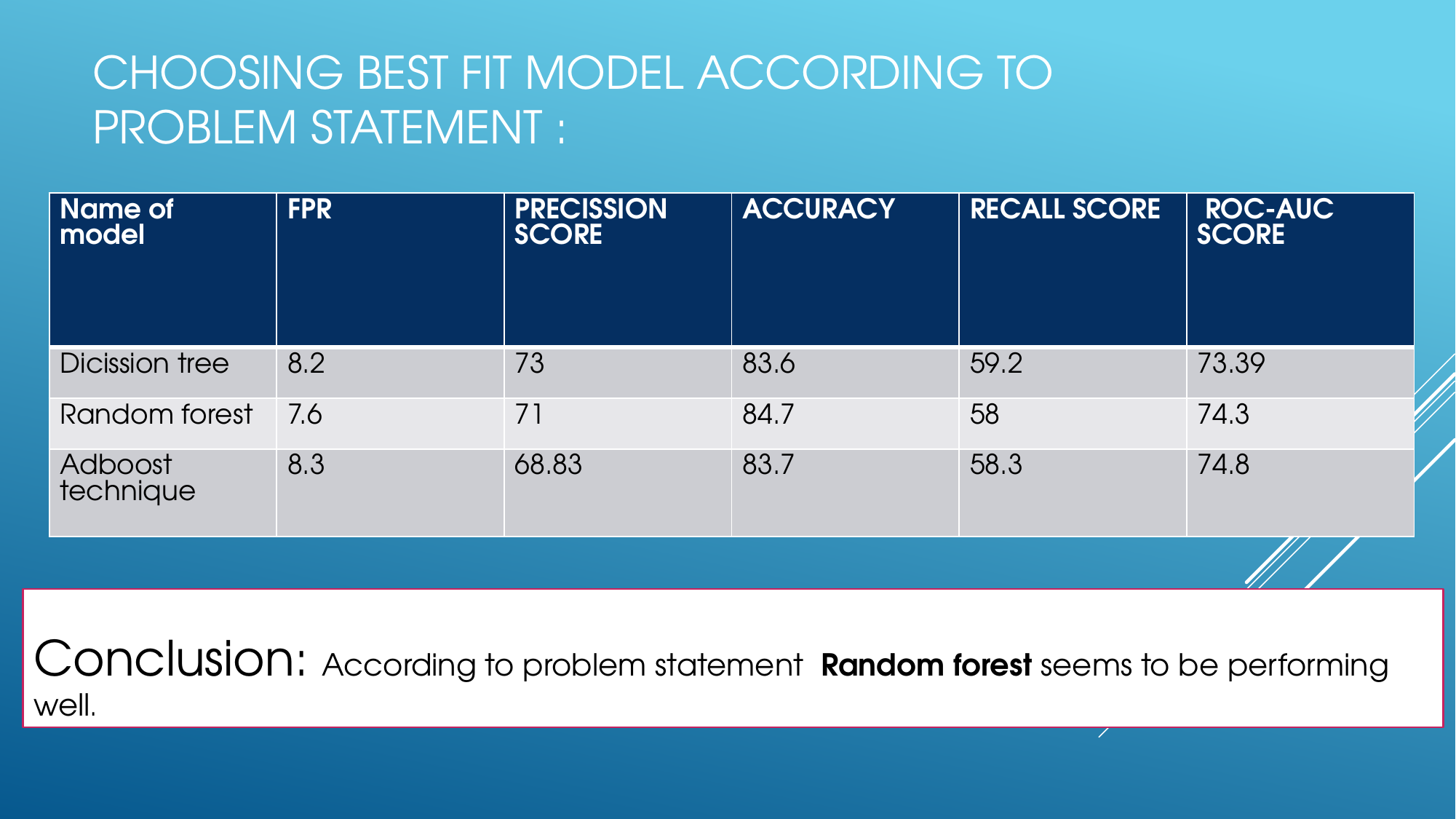

# Choosing best fit model according to problem statement :
| Name of model | FPR | PRECISSION SCORE | ACCURACY | RECALL SCORE | ROC-AUC SCORE |
| --- | --- | --- | --- | --- | --- |
| Dicission tree | 8.2 | 73 | 83.6 | 59.2 | 73.39 |
| Random forest | 7.6 | 71 | 84.7 | 58 | 74.3 |
| Adboost technique | 8.3 | 68.83 | 83.7 | 58.3 | 74.8 |

Conclusion: According to problem statement  Random forest seems to be performing well.